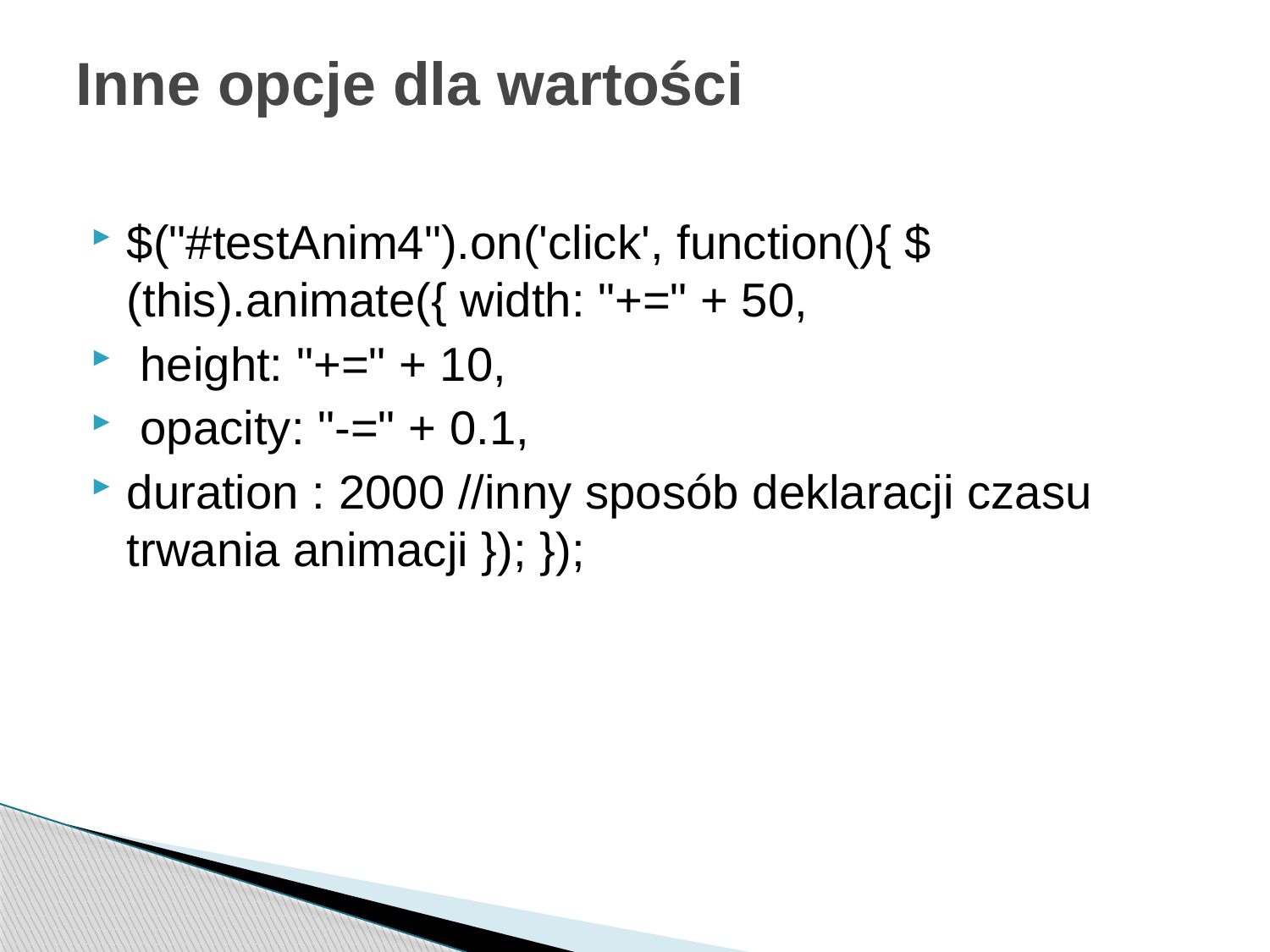

# Inne opcje dla wartości
$("#testAnim4").on('click', function(){ $(this).animate({ width: "+=" + 50,
 height: "+=" + 10,
 opacity: "-=" + 0.1,
duration : 2000 //inny sposób deklaracji czasu trwania animacji }); });